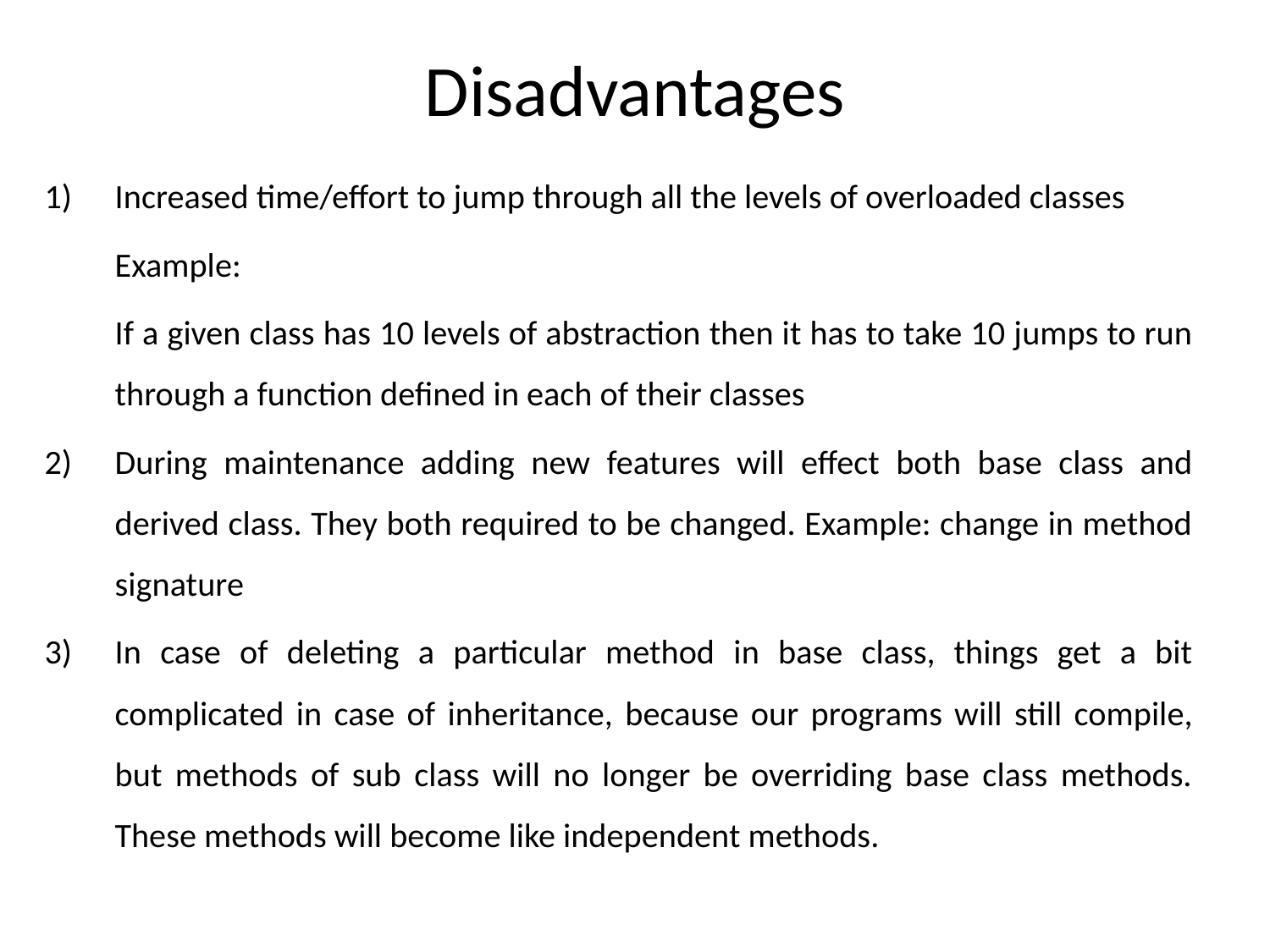

# Disadvantages
Increased time/effort to jump through all the levels of overloaded classes
	Example:
		If a given class has 10 levels of abstraction then it has to take 10 jumps to run through a function defined in each of their classes
During maintenance adding new features will effect both base class and derived class. They both required to be changed. Example: change in method signature
In case of deleting a particular method in base class, things get a bit complicated in case of inheritance, because our programs will still compile, but methods of sub class will no longer be overriding base class methods. These methods will become like independent methods.